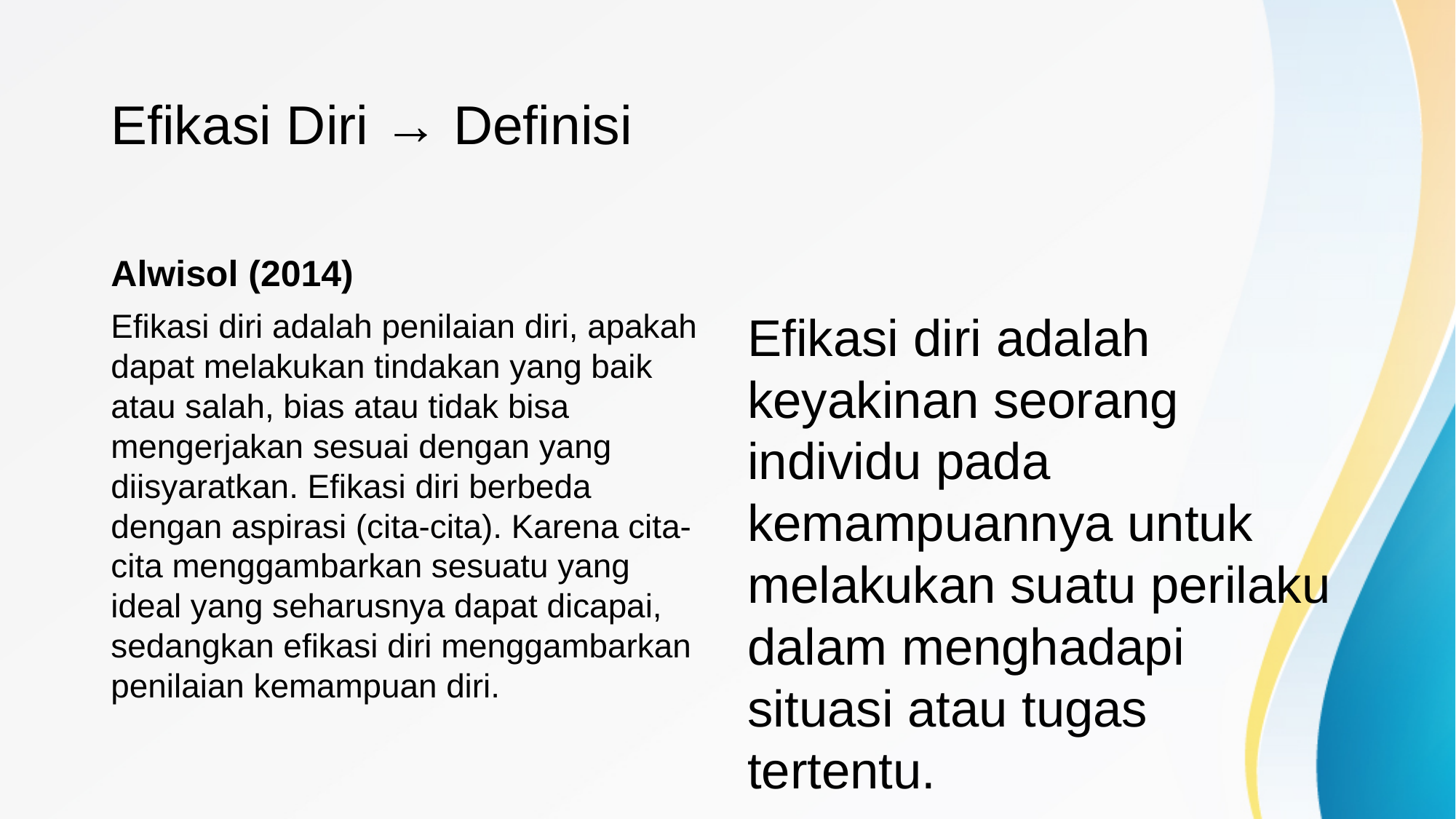

# Efikasi Diri → Definisi
Alwisol (2014)

Efikasi diri adalah penilaian diri, apakah dapat melakukan tindakan yang baik atau salah, bias atau tidak bisa mengerjakan sesuai dengan yang diisyaratkan. Efikasi diri berbeda dengan aspirasi (cita-cita). Karena cita-cita menggambarkan sesuatu yang ideal yang seharusnya dapat dicapai, sedangkan efikasi diri menggambarkan penilaian kemampuan diri.
Efikasi diri adalah keyakinan seorang individu pada kemampuannya untuk melakukan suatu perilaku dalam menghadapi situasi atau tugas tertentu.